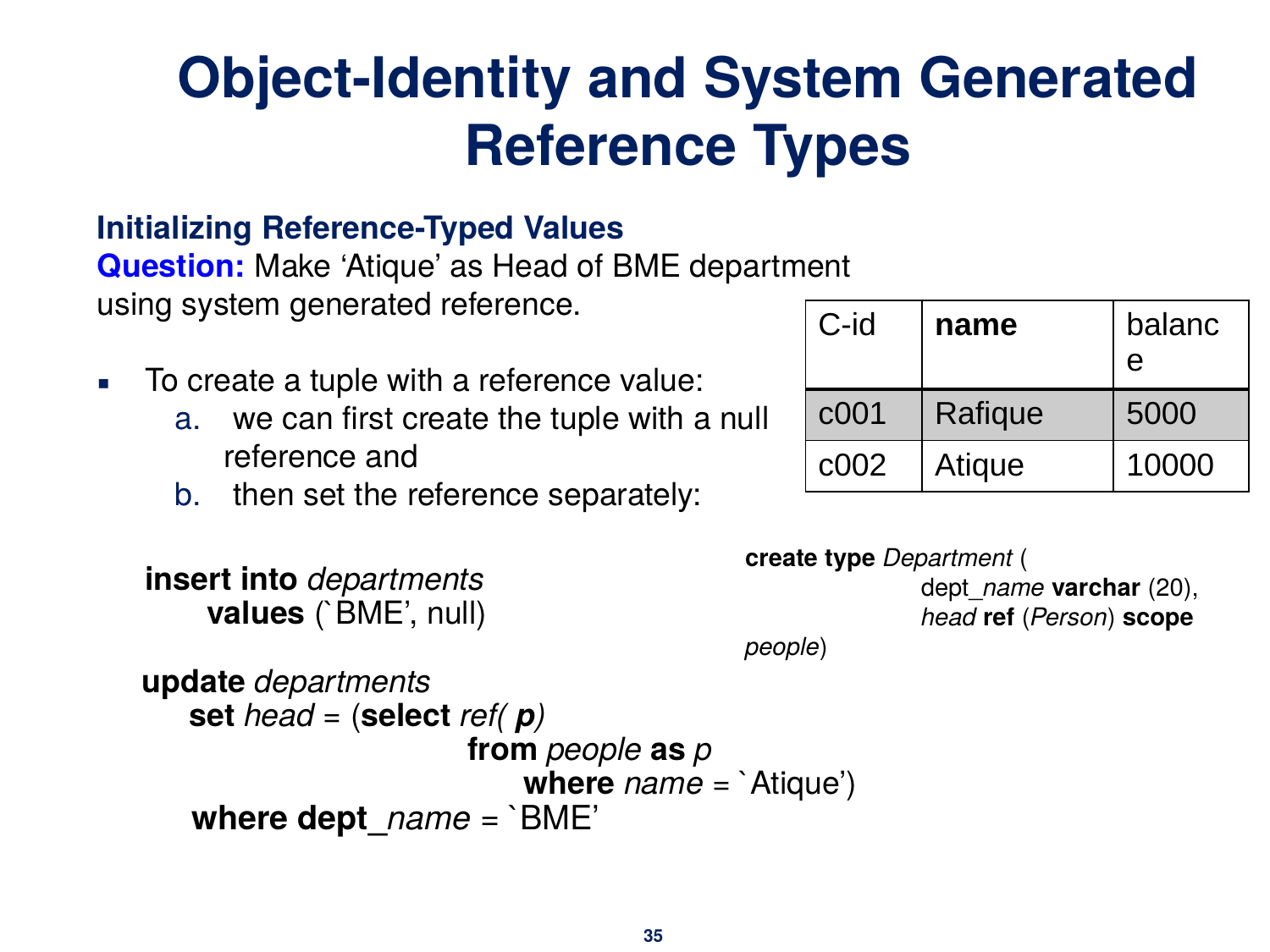

# Object-Identity and System Generated Reference Types
Initializing Reference-Typed Values
Question: Make ‘Atique’ as Head of BME department using system generated reference.

To create a tuple with a reference value:
 we can first create the tuple with a null reference and
 then set the reference separately:

	insert into departments
	       values (`BME’, null)

     update departments
	     set head = (select ref( p)
		                      from people as p
			              where name = `Atique’)
	     where dept_name = `BME’

| C-id | name | balance |
| --- | --- | --- |
| c001 | Rafique | 5000 |
| c002 | Atique | 10000 |
create type Department (
	       dept_name varchar (20),
	       head ref (Person) scope people)